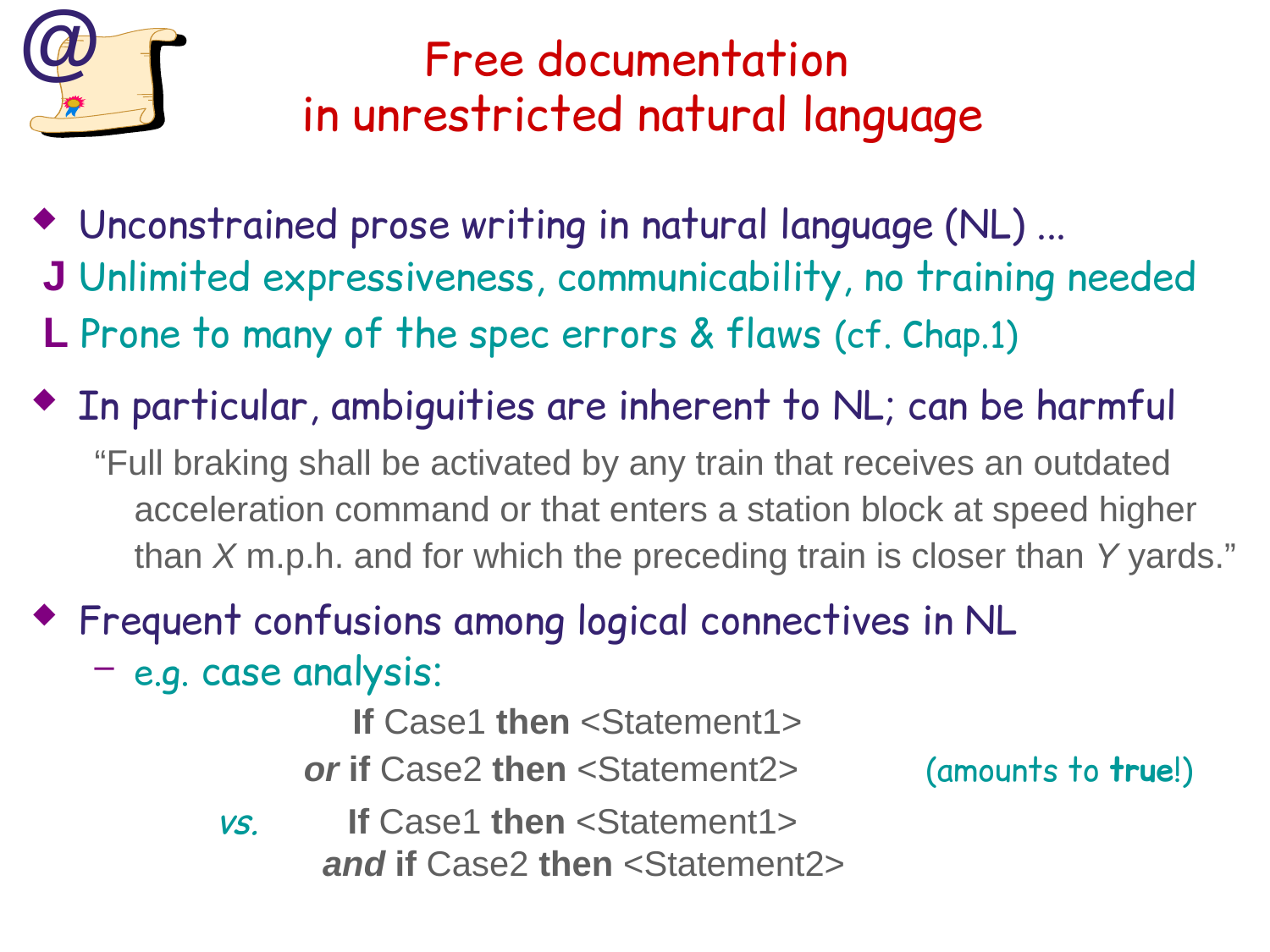

@

# Free documentation in unrestricted natural language
Unconstrained prose writing in natural language (NL) ...
 J Unlimited expressiveness, communicability, no training needed
 L Prone to many of the spec errors & flaws (cf. Chap.1)
In particular, ambiguities are inherent to NL; can be harmful
“Full braking shall be activated by any train that receives an outdated acceleration command or that enters a station block at speed higher than X m.p.h. and for which the preceding train is closer than Y yards.”
Frequent confusions among logical connectives in NL
e.g. case analysis:
                                 If Case1 then <Statement1>
                            or if Case2 then <Statement2>             (amounts to true!)
                   vs.         If Case1 then <Statement1>
 	  	            and if Case2 then <Statement2>